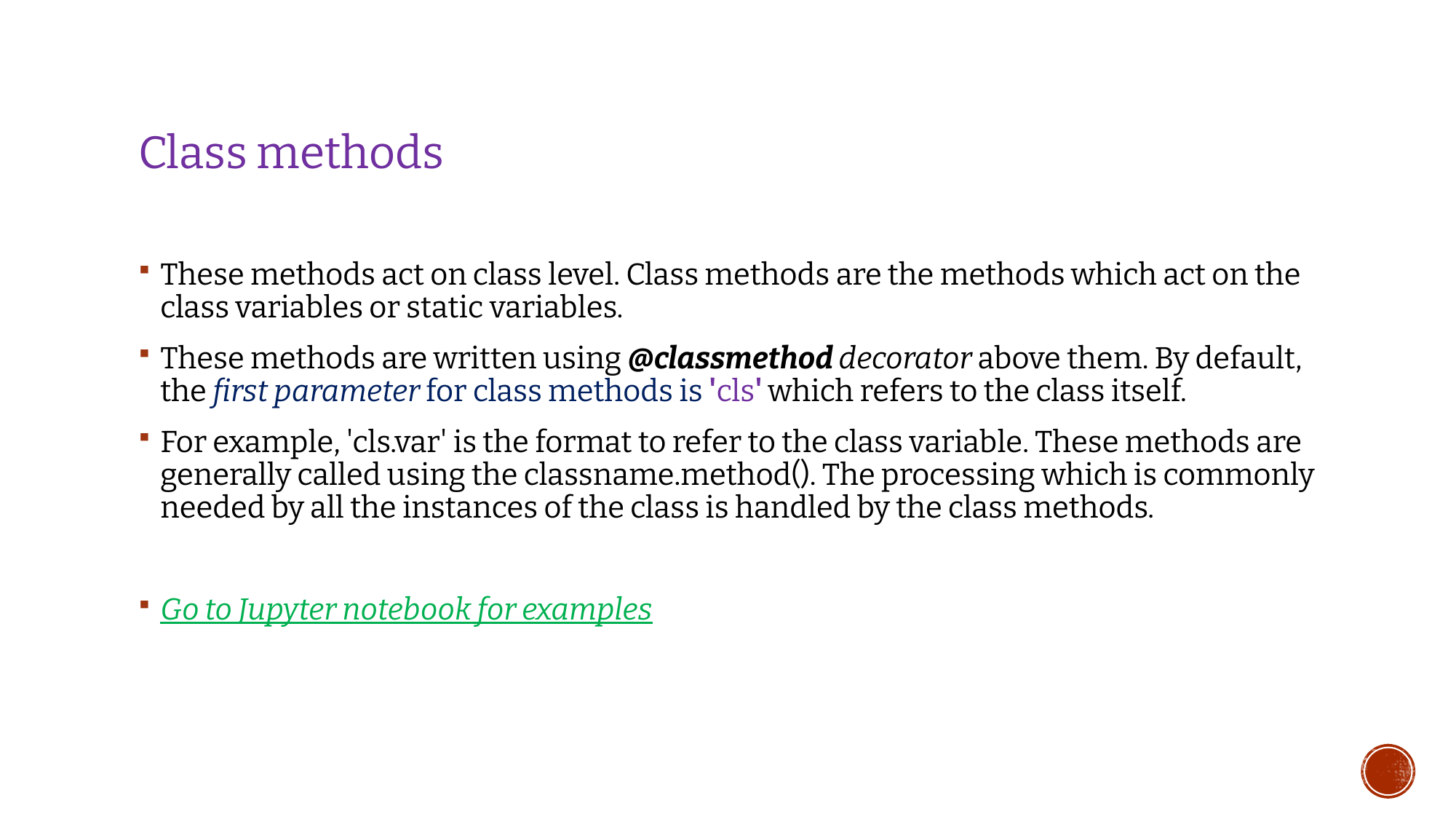

# Class methods
These methods act on class level. Class methods are the methods which act on the class variables or static variables.
These methods are written using @classmethod decorator above them. By default, the first parameter for class methods is 'cls' which refers to the class itself.
For example, 'cls.var' is the format to refer to the class variable. These methods are generally called using the classname.method(). The processing which is commonly needed by all the instances of the class is handled by the class methods.

Go to Jupyter notebook for examples